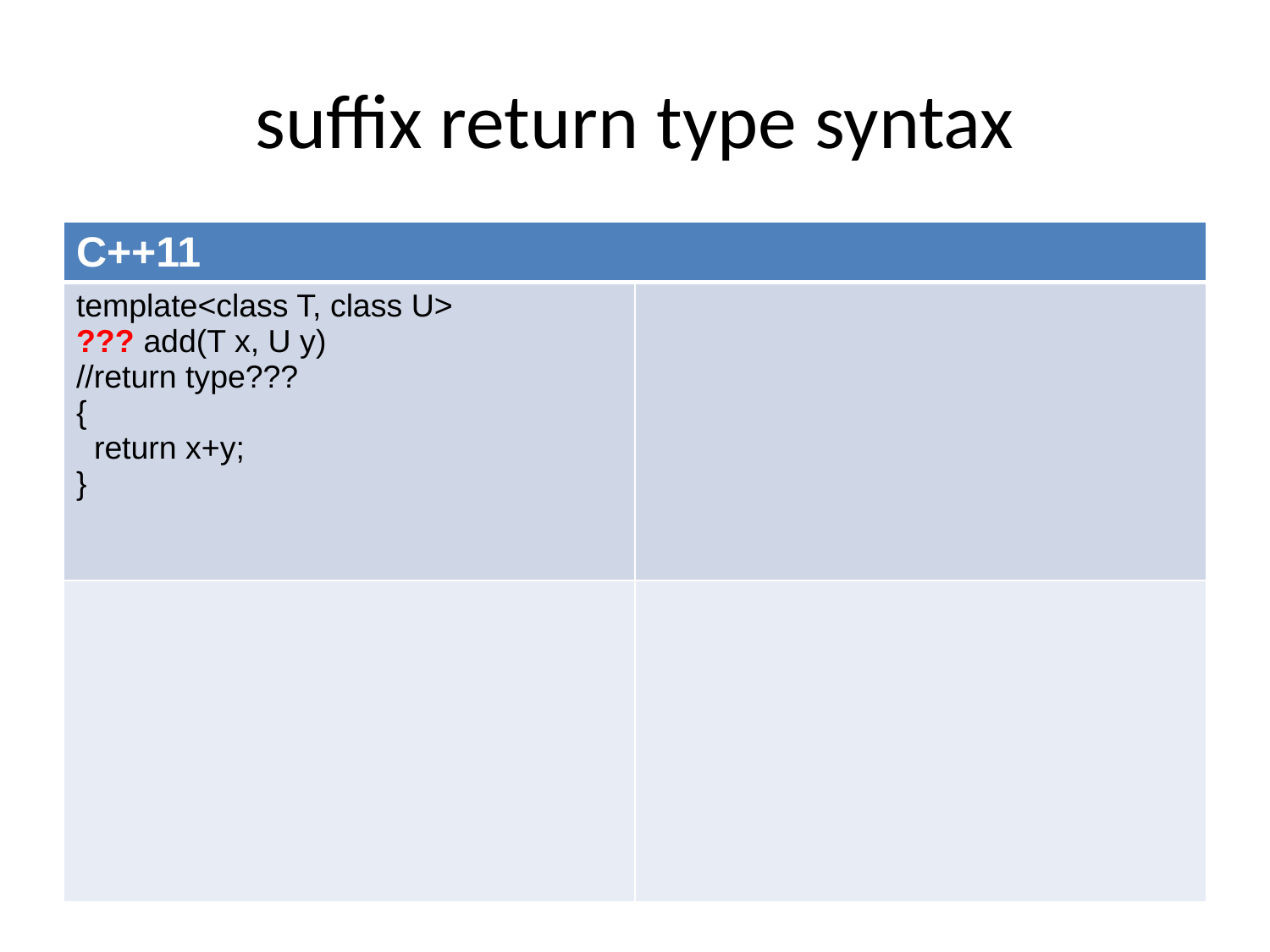

# suffix return type syntax
| C++11 |  |
| --- | --- |
| template<class T, class U> ??? add(T x, U y) //return type??? { return x+y; } |  |
|  |  |